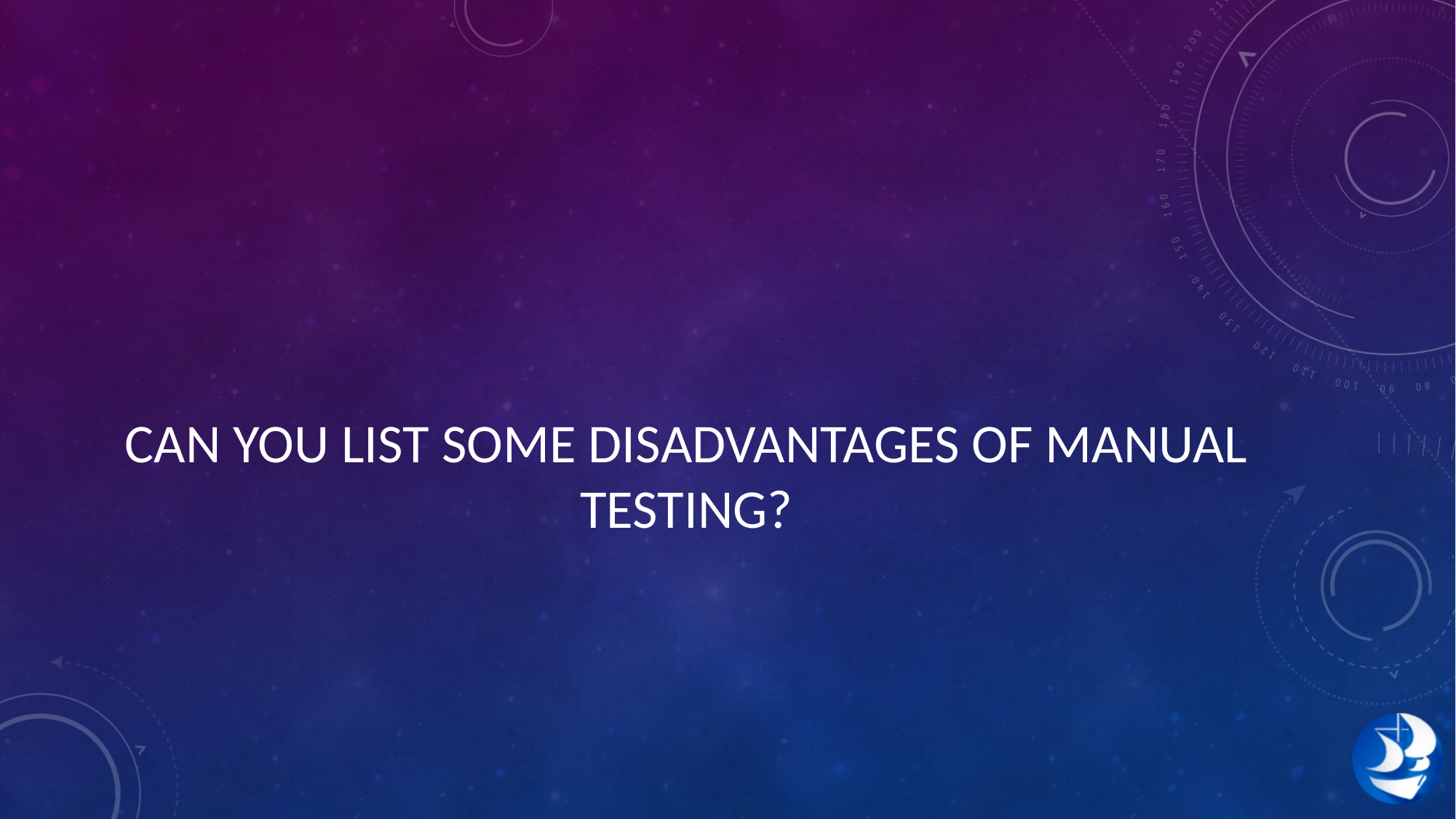

CAN YOU LIST SOME DISADVANTAGES OF MANUAL TESTING?